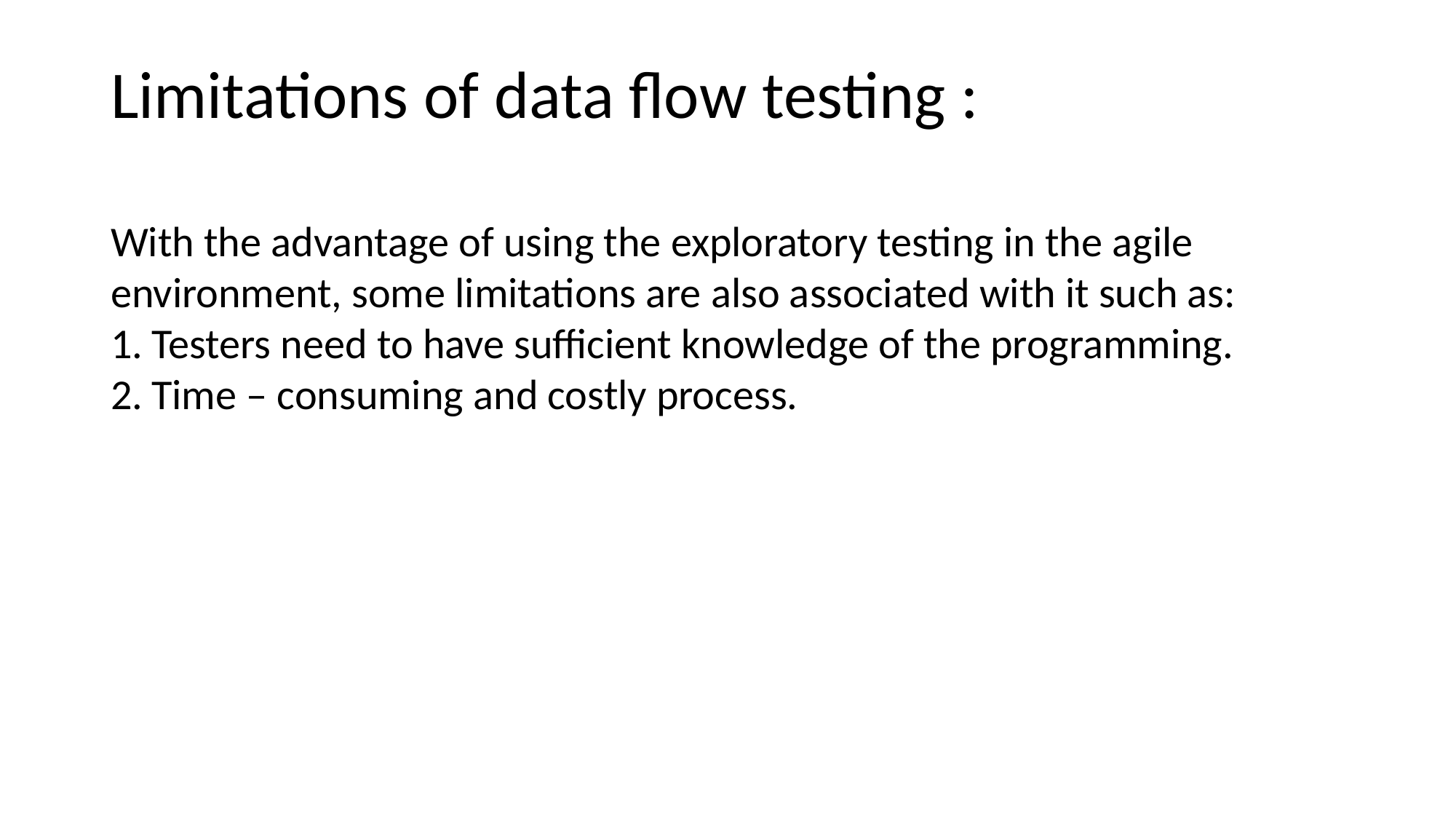

Limitations of data flow testing :
With the advantage of using the exploratory testing in the agile environment, some limitations are also associated with it such as:
Testers need to have sufficient knowledge of the programming.
Time – consuming and costly process.